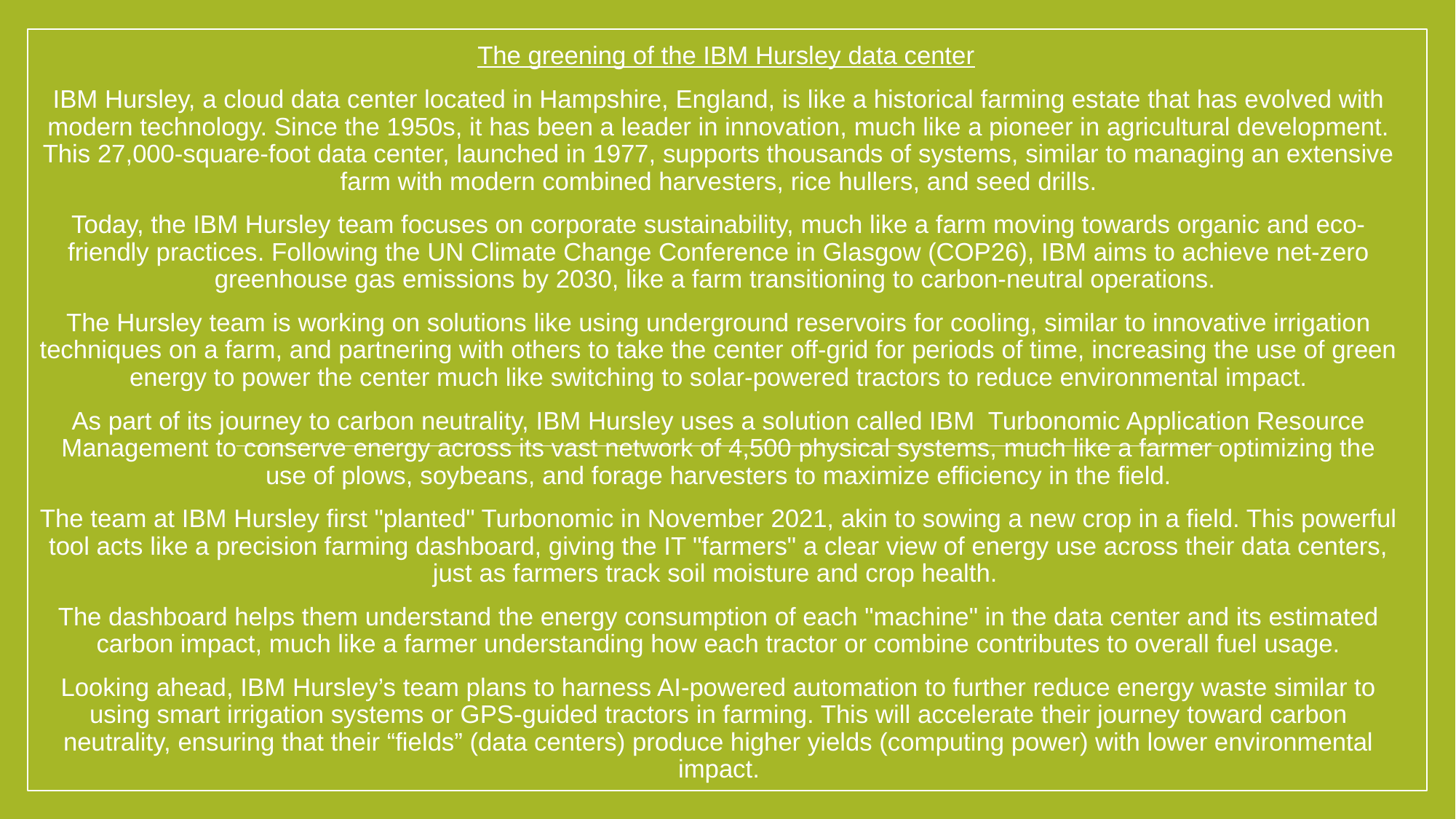

The greening of the IBM Hursley data center
IBM Hursley, a cloud data center located in Hampshire, England, is like a historical farming estate that has evolved with modern technology. Since the 1950s, it has been a leader in innovation, much like a pioneer in agricultural development. This 27,000-square-foot data center, launched in 1977, supports thousands of systems, similar to managing an extensive farm with modern combined harvesters, rice hullers, and seed drills.
Today, the IBM Hursley team focuses on corporate sustainability, much like a farm moving towards organic and eco-friendly practices. Following the UN Climate Change Conference in Glasgow (COP26), IBM aims to achieve net-zero greenhouse gas emissions by 2030, like a farm transitioning to carbon-neutral operations.
The Hursley team is working on solutions like using underground reservoirs for cooling, similar to innovative irrigation techniques on a farm, and partnering with others to take the center off-grid for periods of time, increasing the use of green energy to power the center much like switching to solar-powered tractors to reduce environmental impact.
As part of its journey to carbon neutrality, IBM Hursley uses a solution called IBM  Turbonomic Application Resource Management to conserve energy across its vast network of 4,500 physical systems, much like a farmer optimizing the use of plows, soybeans, and forage harvesters to maximize efficiency in the field.
The team at IBM Hursley first "planted" Turbonomic in November 2021, akin to sowing a new crop in a field. This powerful tool acts like a precision farming dashboard, giving the IT "farmers" a clear view of energy use across their data centers, just as farmers track soil moisture and crop health.
The dashboard helps them understand the energy consumption of each "machine" in the data center and its estimated carbon impact, much like a farmer understanding how each tractor or combine contributes to overall fuel usage.
Looking ahead, IBM Hursley’s team plans to harness AI-powered automation to further reduce energy waste similar to using smart irrigation systems or GPS-guided tractors in farming. This will accelerate their journey toward carbon neutrality, ensuring that their “fields” (data centers) produce higher yields (computing power) with lower environmental impact.